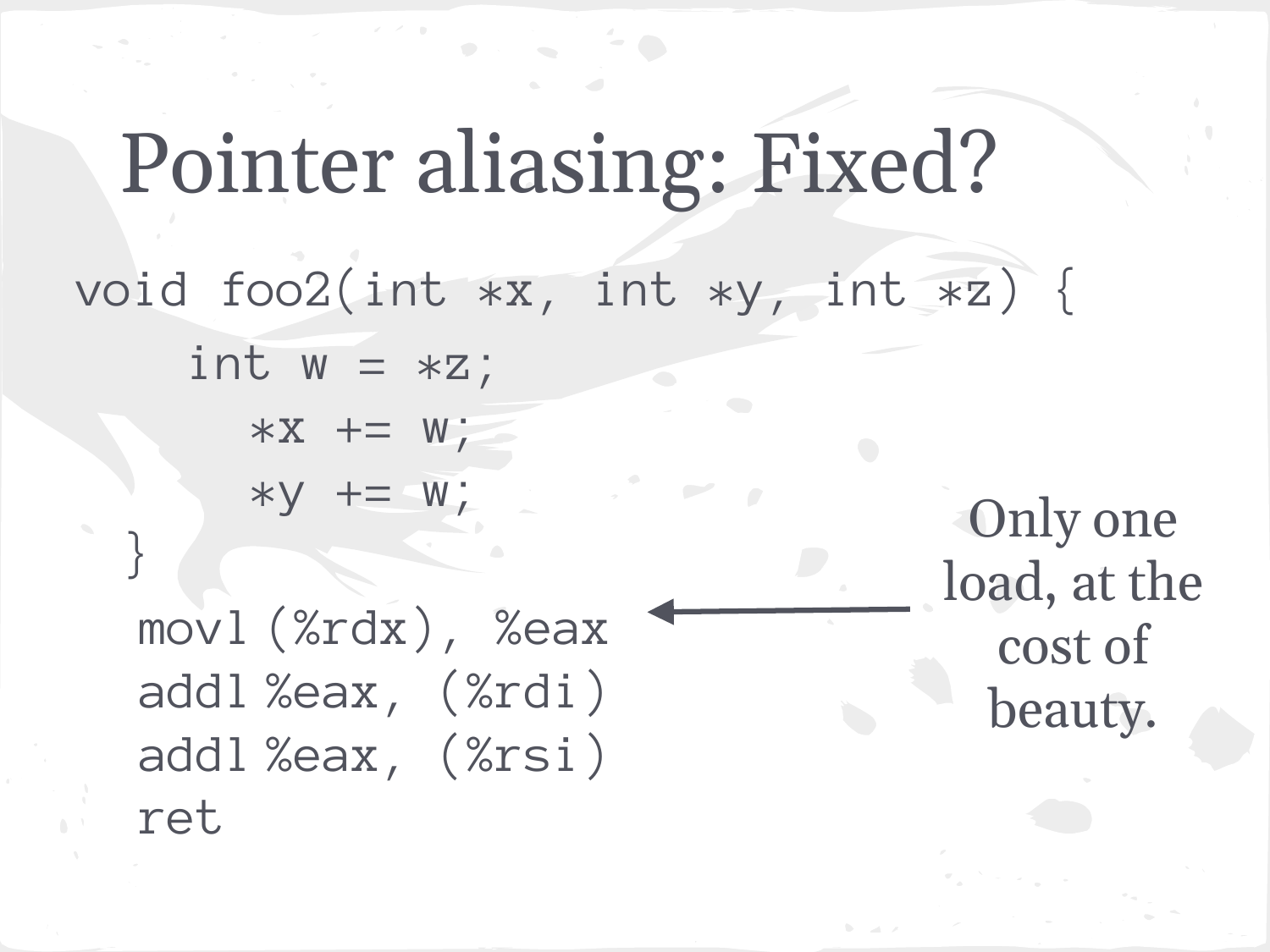

# Pointer aliasing: Fixed?
void foo2(int *x, int *y, int *z) {
int w = *z;
	*x += w;
	*y += w;
}
movl	(%rdx), %eax
addl	%eax, (%rdi)
addl	%eax, (%rsi)
ret
Only one load, at the cost of beauty.